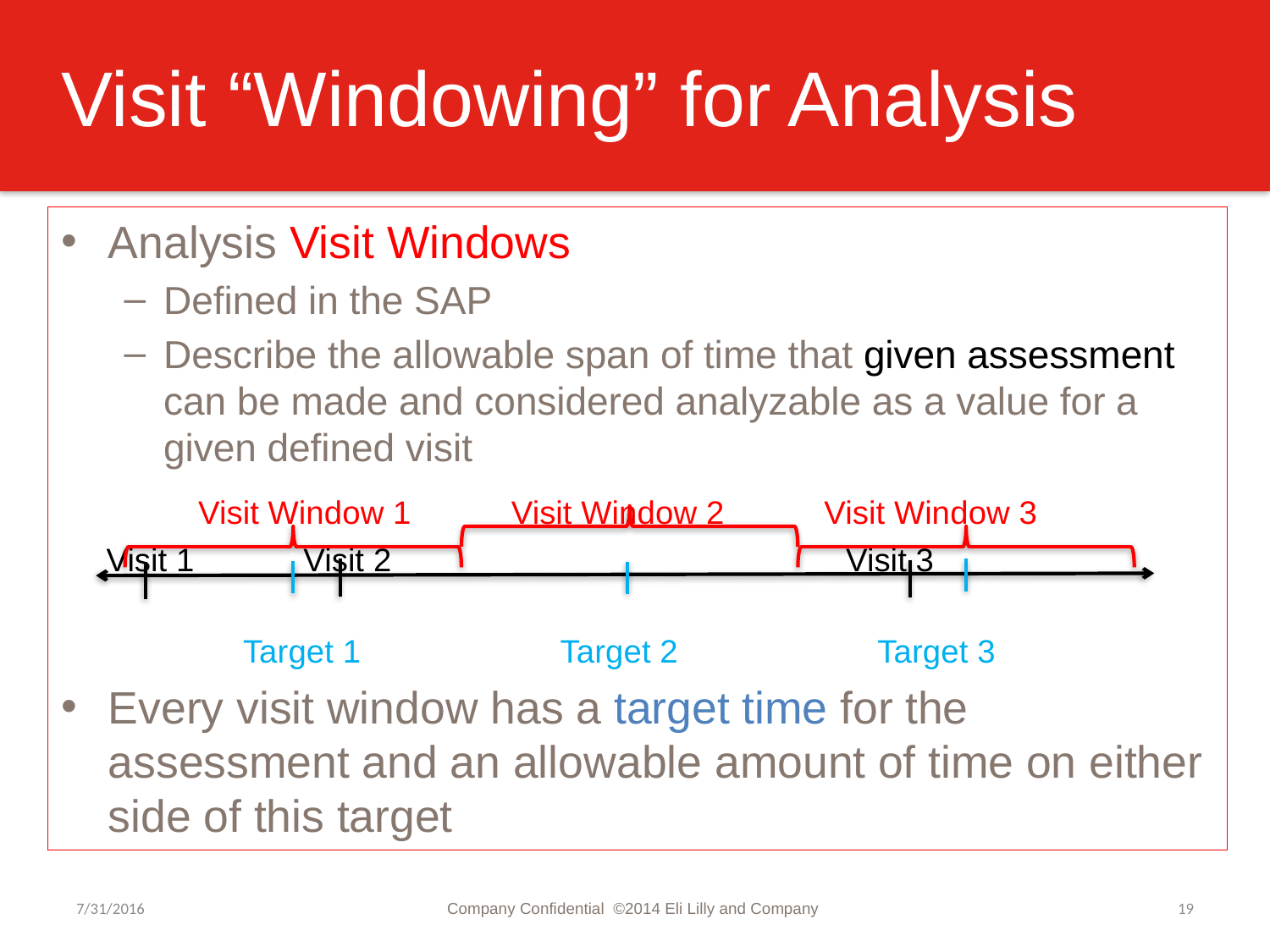

# Visit “Windowing” for Analysis
Analysis Visit Windows
Defined in the SAP
Describe the allowable span of time that given assessment can be made and considered analyzable as a value for a given defined visit
           Visit Window 1           Visit Window 2           Visit Window 3
     Visit 1            Visit 2                                                  Visit 3

                    Target 1                      Target 2                      Target 3
Every visit window has a target time for the assessment and an allowable amount of time on either side of this target

7/31/2016
Company Confidential  ©2014 Eli Lilly and Company
19